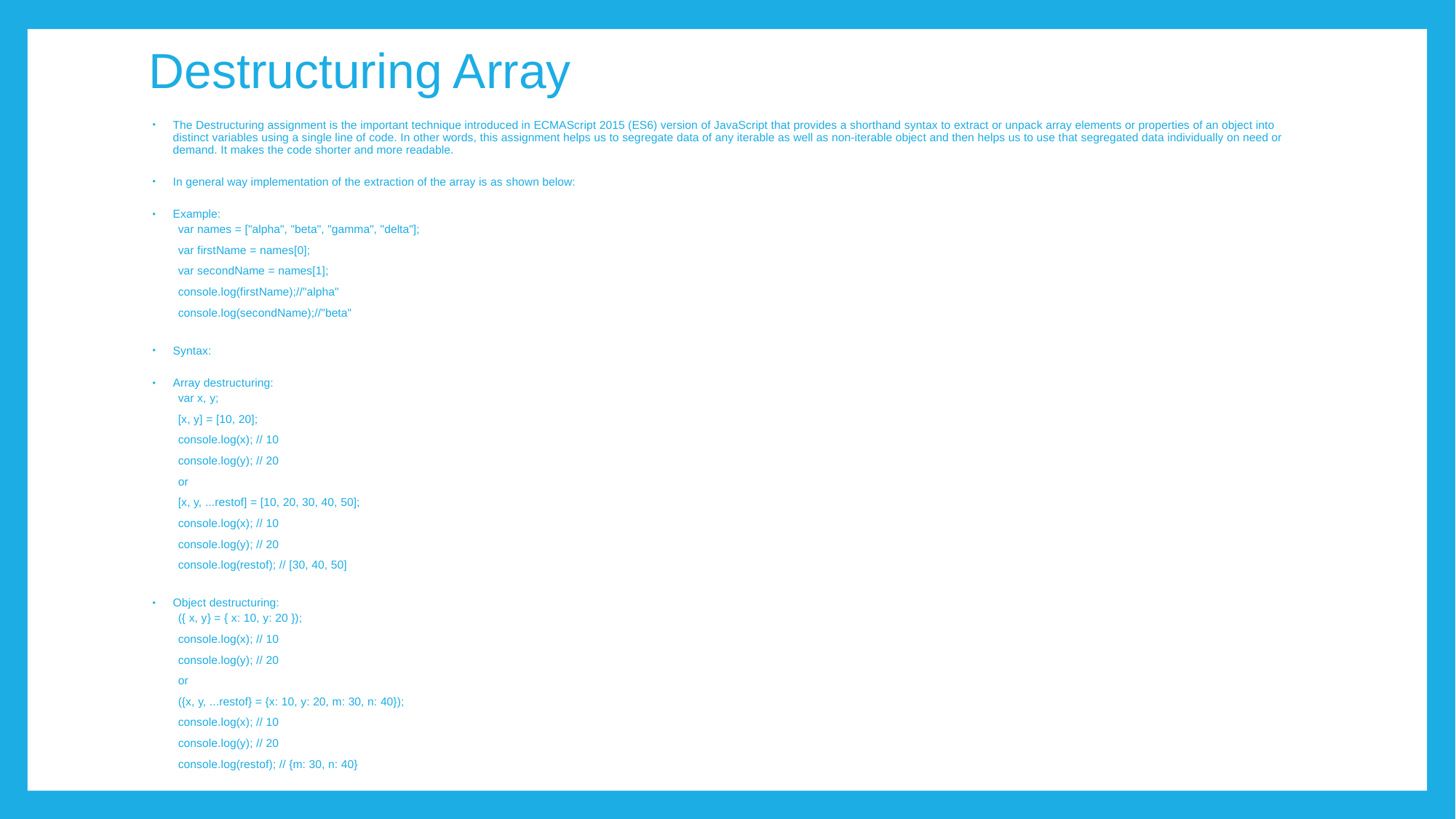

# Destructuring Array
The Destructuring assignment is the important technique introduced in ECMAScript 2015 (ES6) version of JavaScript that provides a shorthand syntax to extract or unpack array elements or properties of an object into distinct variables using a single line of code. In other words, this assignment helps us to segregate data of any iterable as well as non-iterable object and then helps us to use that segregated data individually on need or demand. It makes the code shorter and more readable.
In general way implementation of the extraction of the array is as shown below:
Example:
var names = ["alpha", "beta", "gamma", "delta"];
var firstName = names[0];
var secondName = names[1];
console.log(firstName);//"alpha"
console.log(secondName);//"beta"
Syntax:
Array destructuring:
var x, y;
[x, y] = [10, 20];
console.log(x); // 10
console.log(y); // 20
or
[x, y, ...restof] = [10, 20, 30, 40, 50];
console.log(x); // 10
console.log(y); // 20
console.log(restof); // [30, 40, 50]
Object destructuring:
({ x, y} = { x: 10, y: 20 });
console.log(x); // 10
console.log(y); // 20
or
({x, y, ...restof} = {x: 10, y: 20, m: 30, n: 40});
console.log(x); // 10
console.log(y); // 20
console.log(restof); // {m: 30, n: 40}